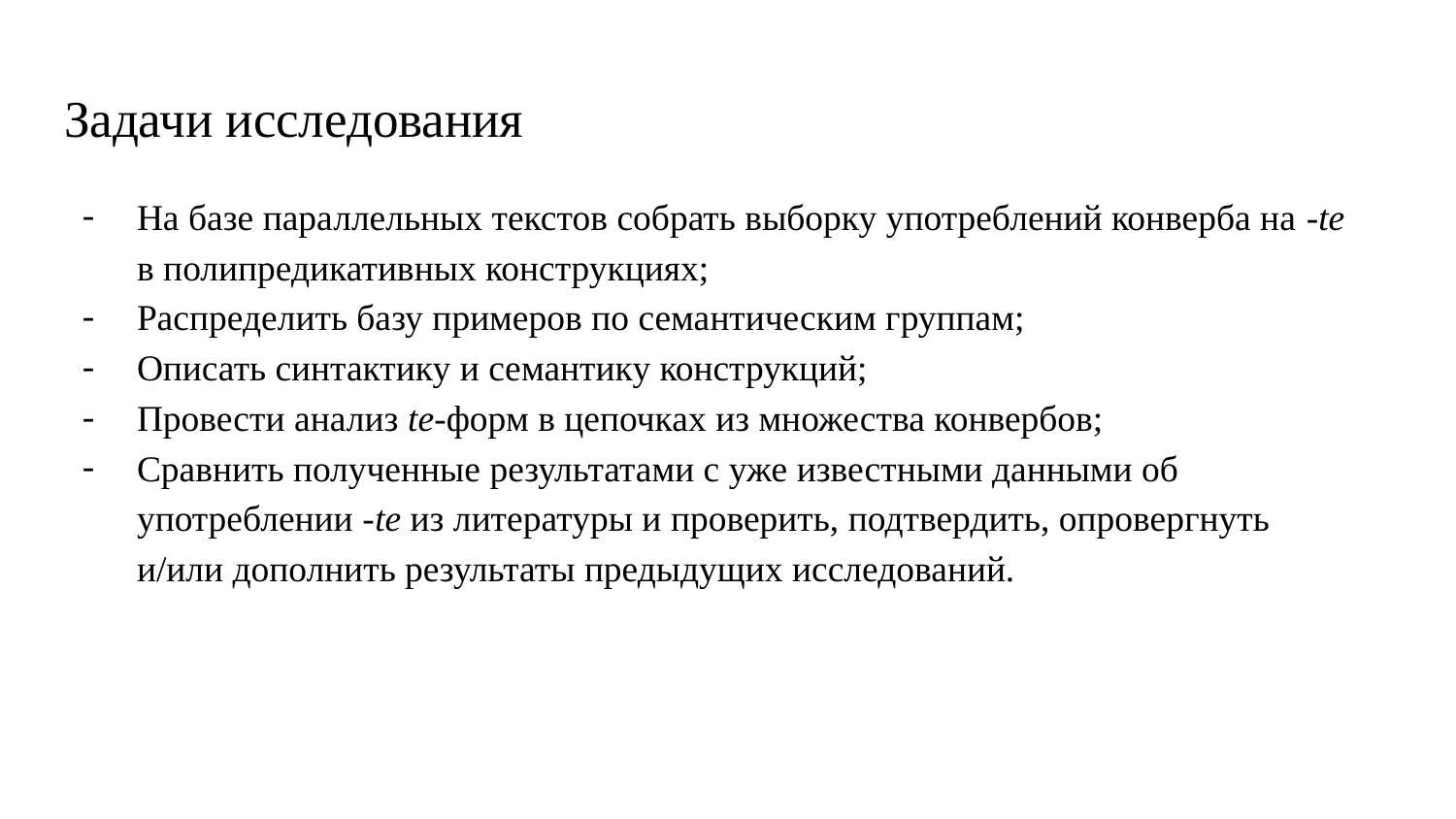

# Задачи исследования
На базе параллельных текстов собрать выборку употреблений конверба на -te в полипредикативных конструкциях;
Распределить базу примеров по семантическим группам;
Описать синтактику и семантику конструкций;
Провести анализ te-форм в цепочках из множества конвербов;
Сравнить полученные результатами с уже известными данными об употреблении -te из литературы и проверить, подтвердить, опровергнуть и/или дополнить результаты предыдущих исследований.